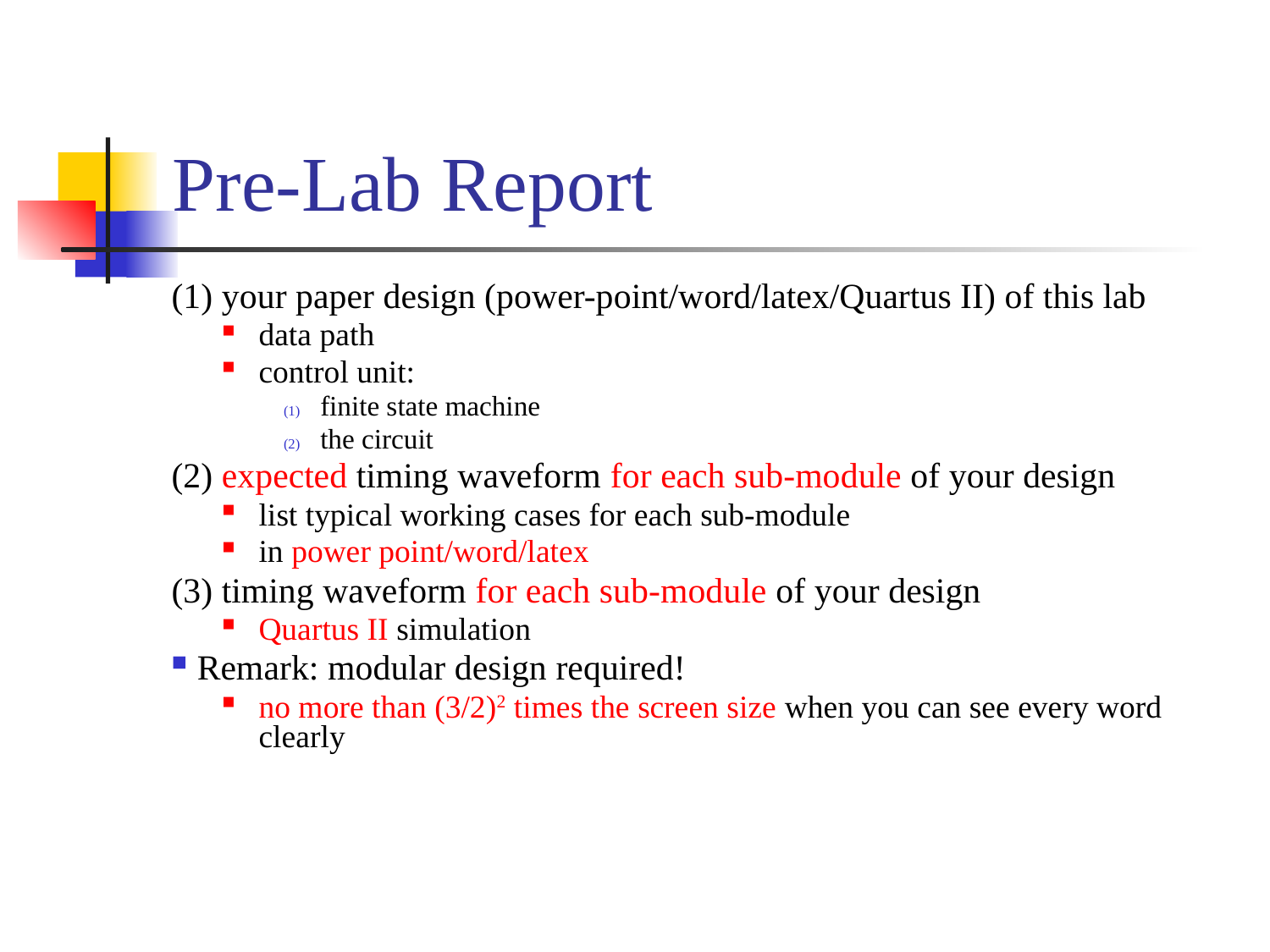

# Pre-Lab Report
(1) your paper design (power-point/word/latex/Quartus II) of this lab
data path
control unit:
finite state machine
the circuit
(2) expected timing waveform for each sub-module of your design
list typical working cases for each sub-module
in power point/word/latex
(3) timing waveform for each sub-module of your design
Quartus II simulation
Remark: modular design required!
no more than (3/2)2 times the screen size when you can see every word clearly